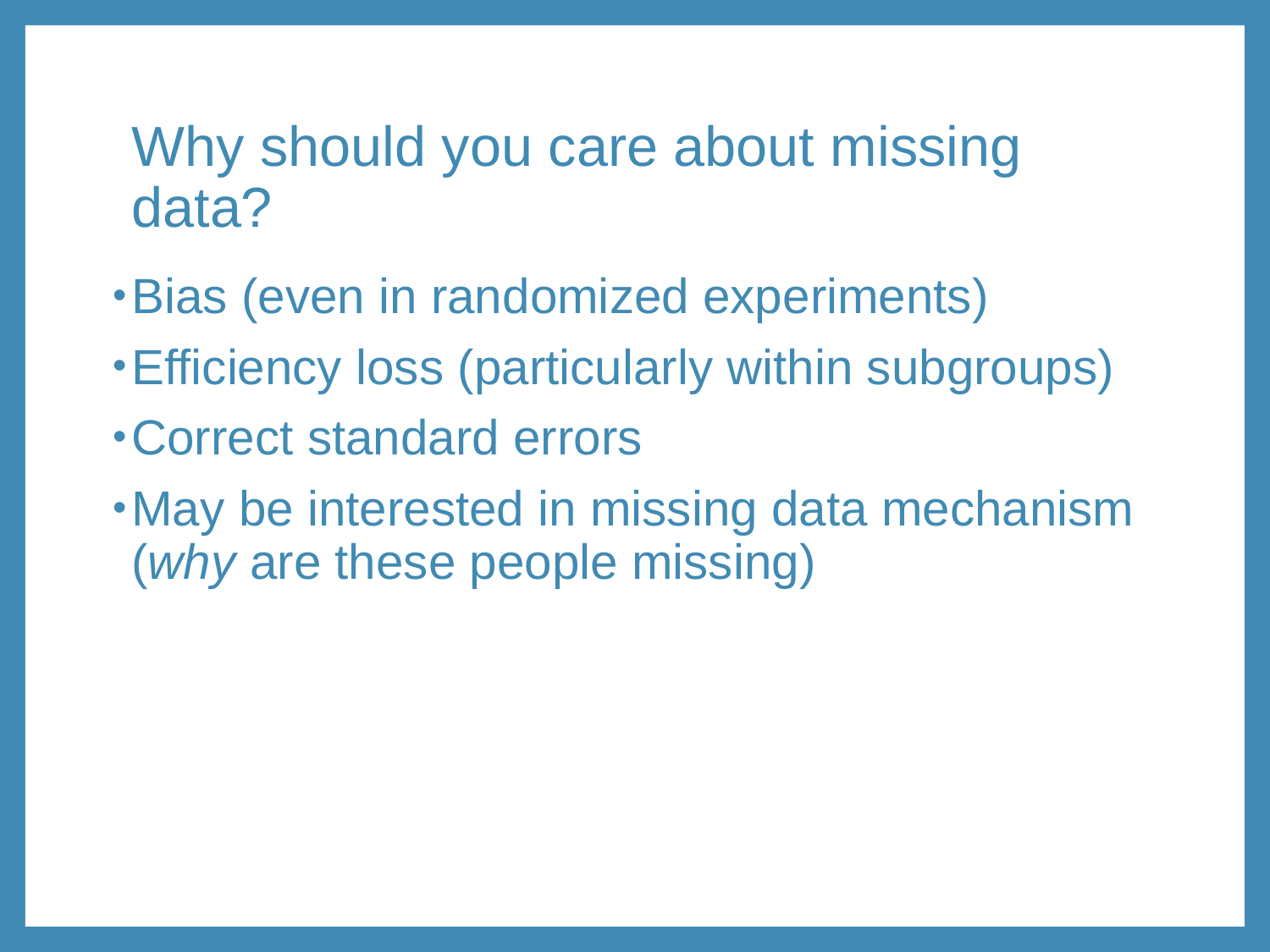

# Why should you care about missing data?
Bias (even in randomized experiments)
Efficiency loss (particularly within subgroups)
Correct standard errors
May be interested in missing data mechanism (why are these people missing)